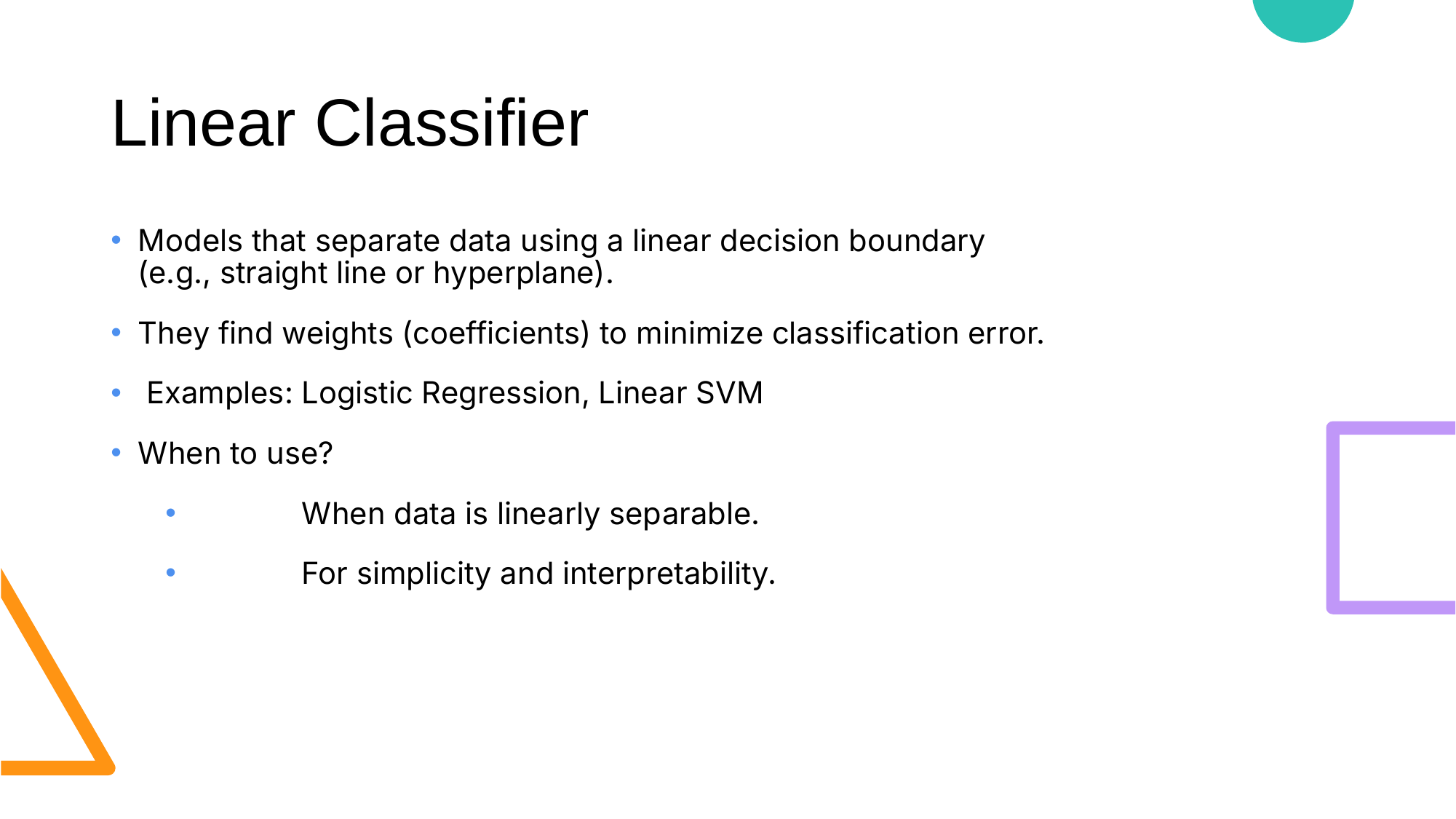

# Linear Classifier
Models that separate data using a linear decision boundary (e.g., straight line or hyperplane).
They find weights (coefficients) to minimize classification error.
 Examples: Logistic Regression, Linear SVM
When to use?
	When data is linearly separable.
	For simplicity and interpretability.